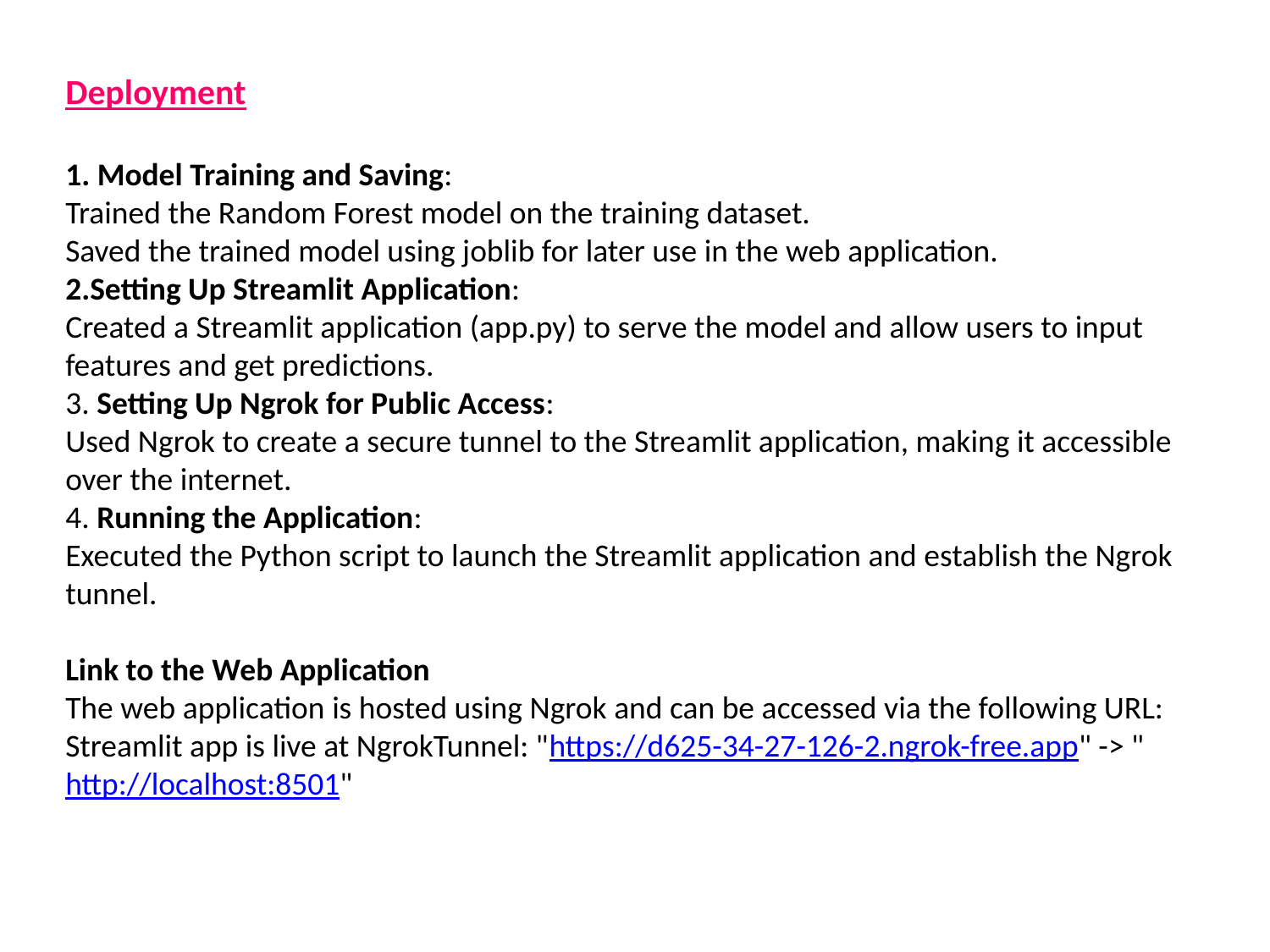

Deployment

1. Model Training and Saving:
Trained the Random Forest model on the training dataset.
Saved the trained model using joblib for later use in the web application.
2.Setting Up Streamlit Application:
Created a Streamlit application (app.py) to serve the model and allow users to input features and get predictions.
3. Setting Up Ngrok for Public Access:
Used Ngrok to create a secure tunnel to the Streamlit application, making it accessible over the internet.
4. Running the Application:
Executed the Python script to launch the Streamlit application and establish the Ngrok tunnel.

Link to the Web Application
The web application is hosted using Ngrok and can be accessed via the following URL:
Streamlit app is live at NgrokTunnel: "https://d625-34-27-126-2.ngrok-free.app" -> "http://localhost:8501"